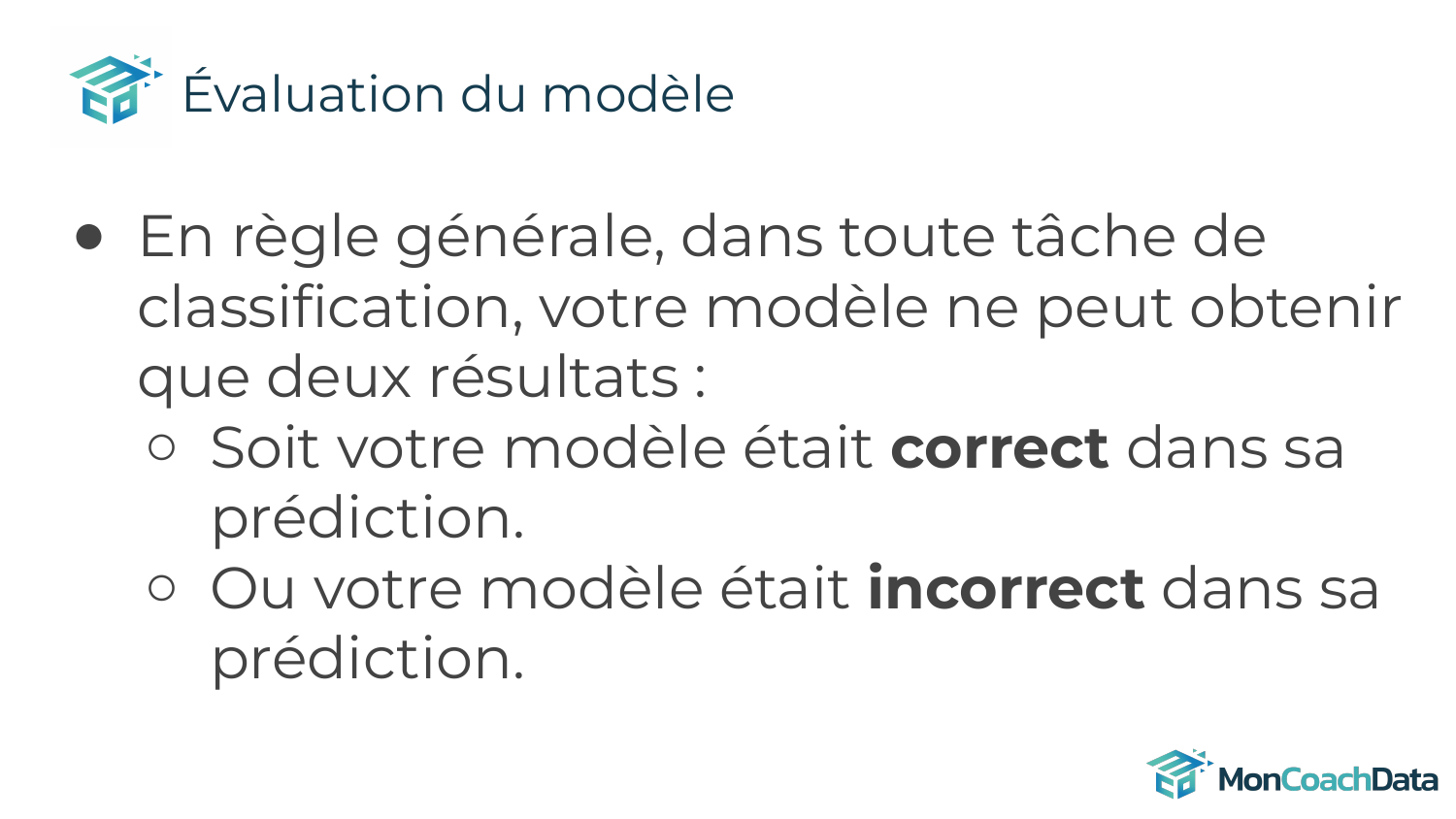

# Évaluation du modèle

En règle générale, dans toute tâche de classification, votre modèle ne peut obtenir que deux résultats :
Soit votre modèle était correct dans sa prédiction.
Ou votre modèle était incorrect dans sa prédiction.